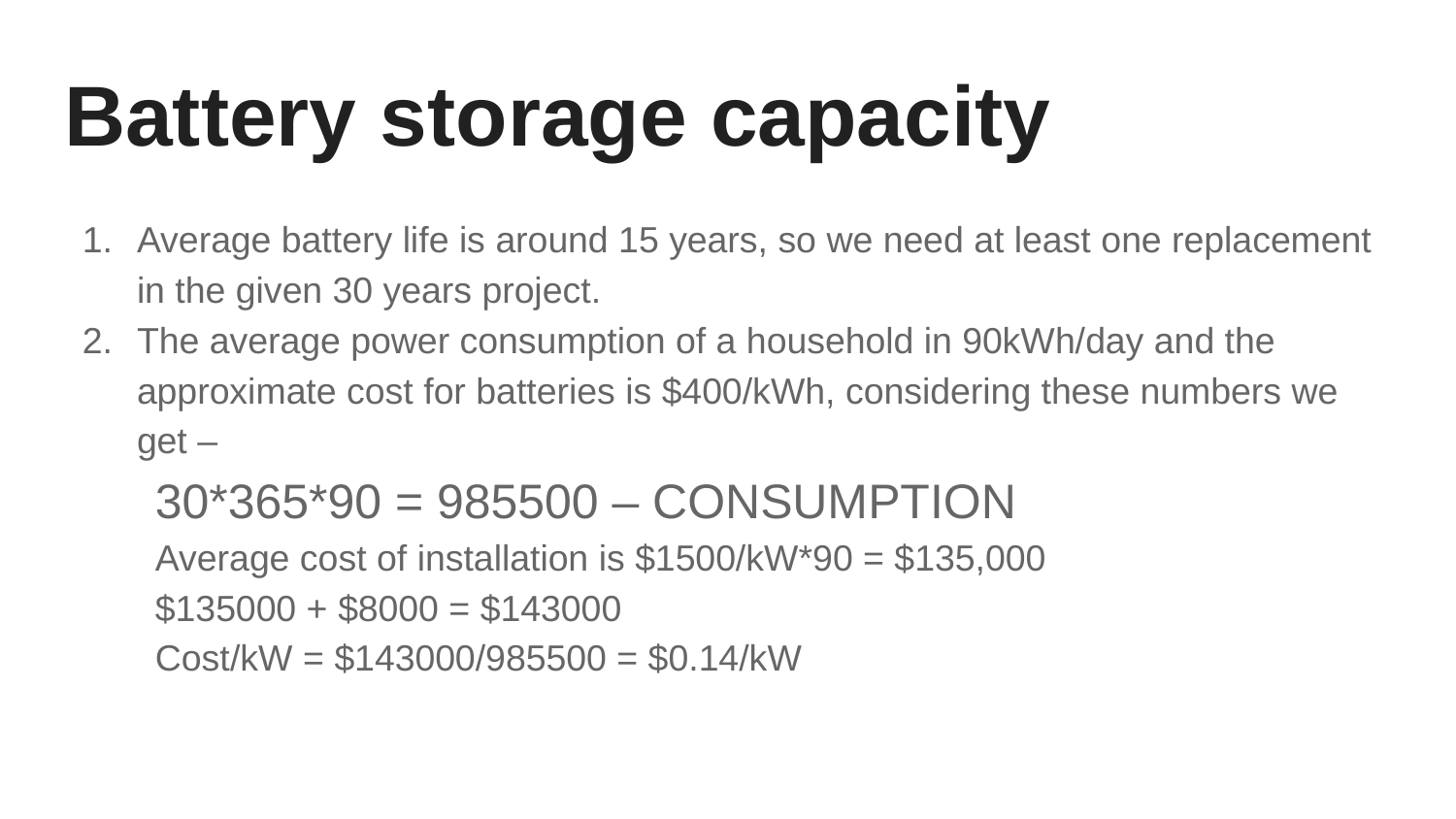

# Battery storage capacity
Average battery life is around 15 years, so we need at least one replacement in the given 30 years project.
The average power consumption of a household in 90kWh/day and the approximate cost for batteries is $400/kWh, considering these numbers we get –
30*365*90 = 985500 – CONSUMPTION
Average cost of installation is $1500/kW*90 = $135,000
$135000 + $8000 = $143000
Cost/kW = $143000/985500 = $0.14/kW